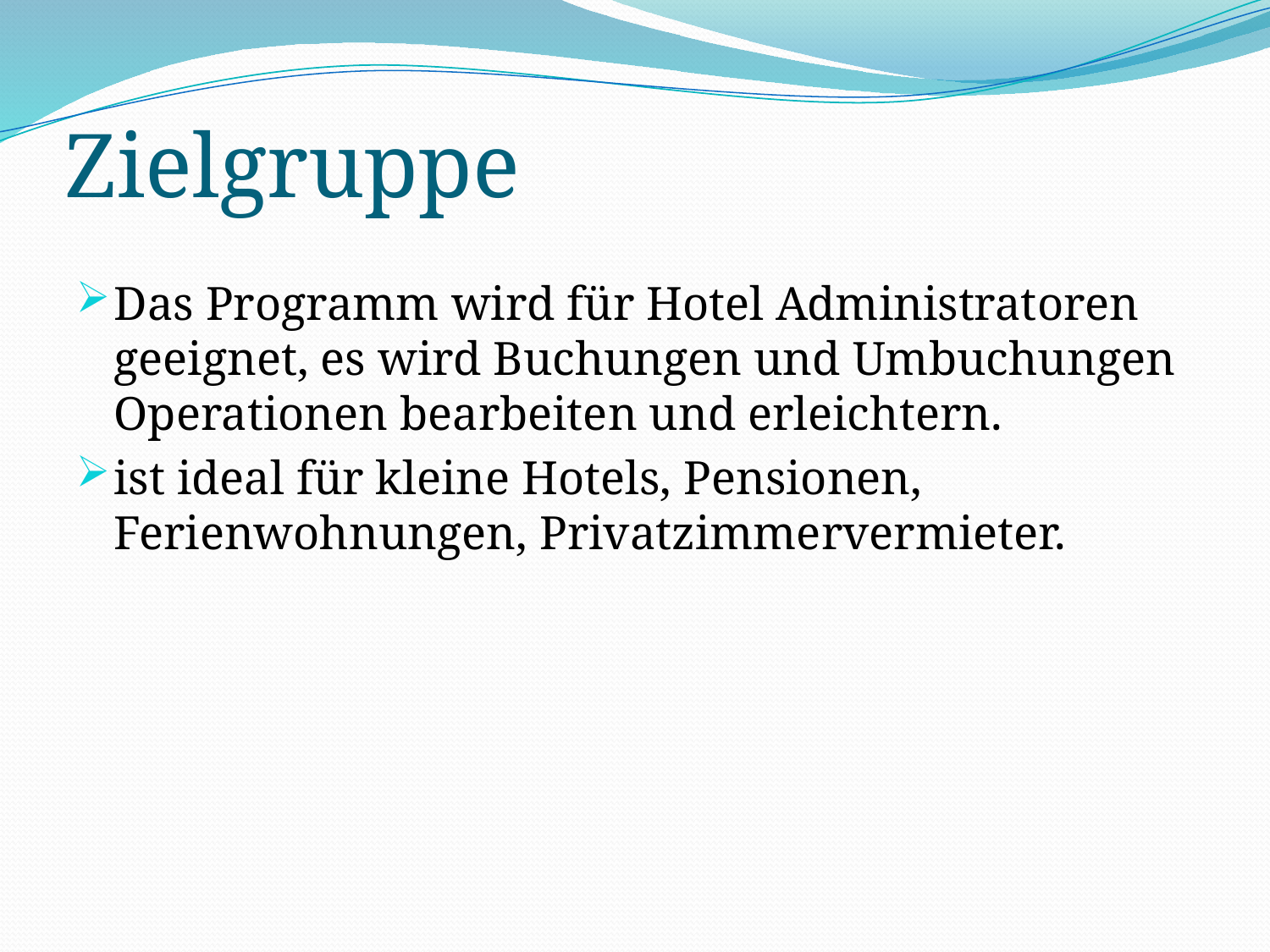

# Zielgruppe
Das Programm wird für Hotel Administratoren  geeignet, es wird Buchungen und Umbuchungen Operationen bearbeiten und erleichtern.
ist ideal für kleine Hotels, Pensionen, Ferienwohnungen, Privatzimmervermieter.